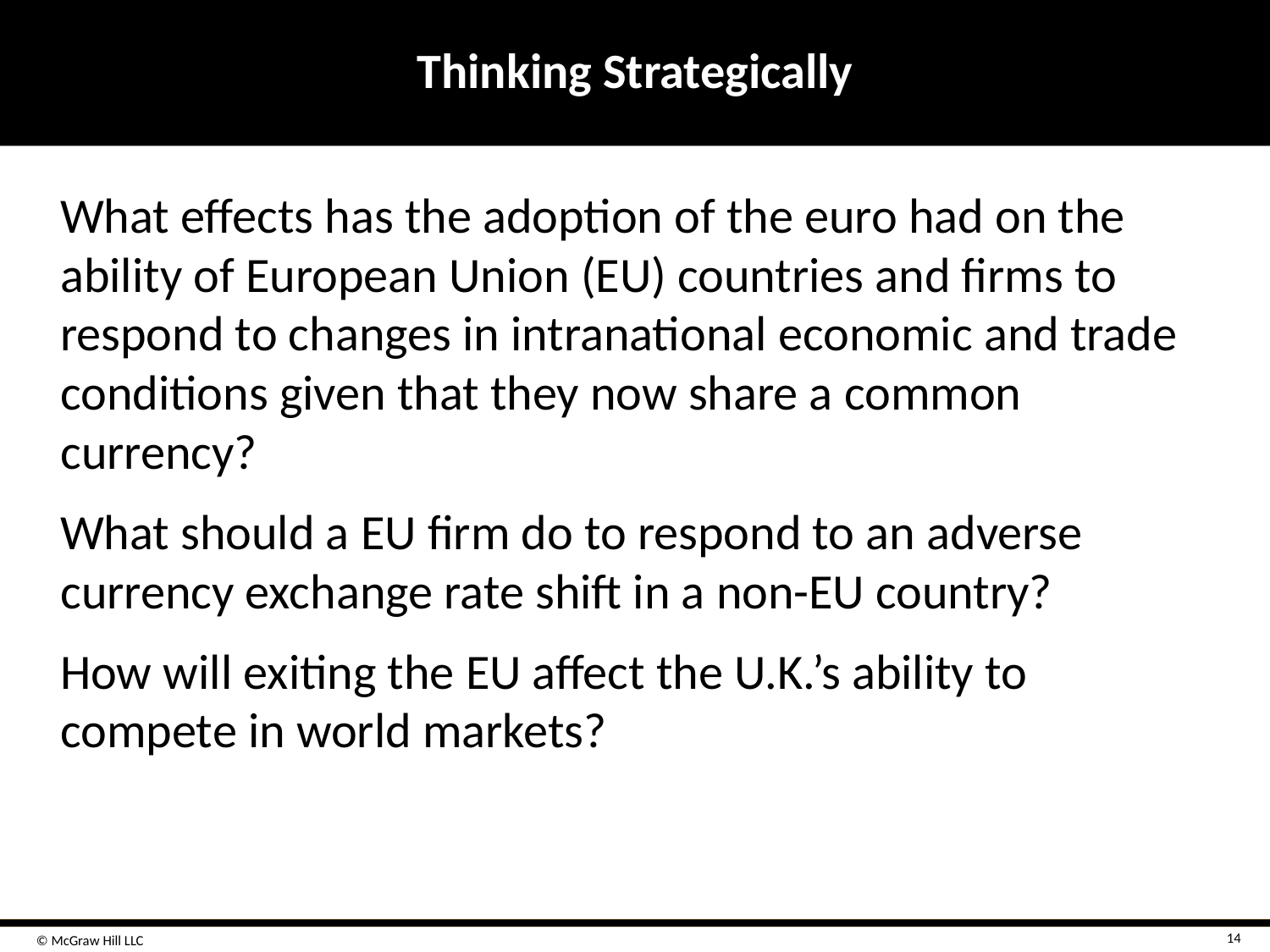

# Thinking Strategically
What effects has the adoption of the euro had on the ability of European Union (EU) countries and firms to respond to changes in intranational economic and trade conditions given that they now share a common currency?
What should a EU firm do to respond to an adverse currency exchange rate shift in a non-EU country?
How will exiting the EU affect the U.K.’s ability to compete in world markets?

14